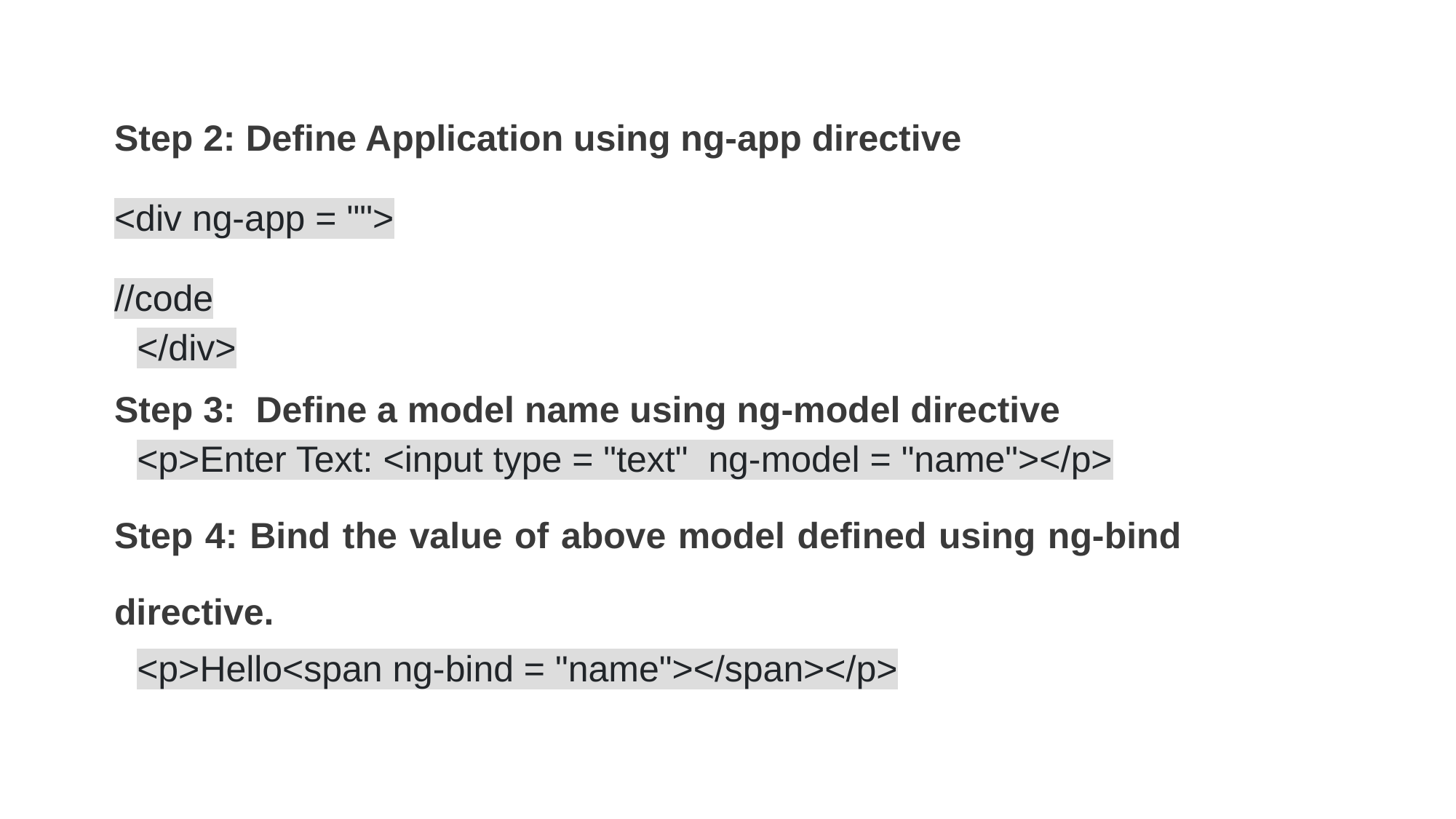

#
Step 2: Define Application using ng-app directive
<div ng-app = "">
//code
</div>
Step 3:  Define a model name using ng-model directive
<p>Enter Text: <input type = "text"  ng-model = "name"></p>
Step 4: Bind the value of above model defined using ng-bind directive.
<p>Hello<span ng-bind = "name"></span></p>